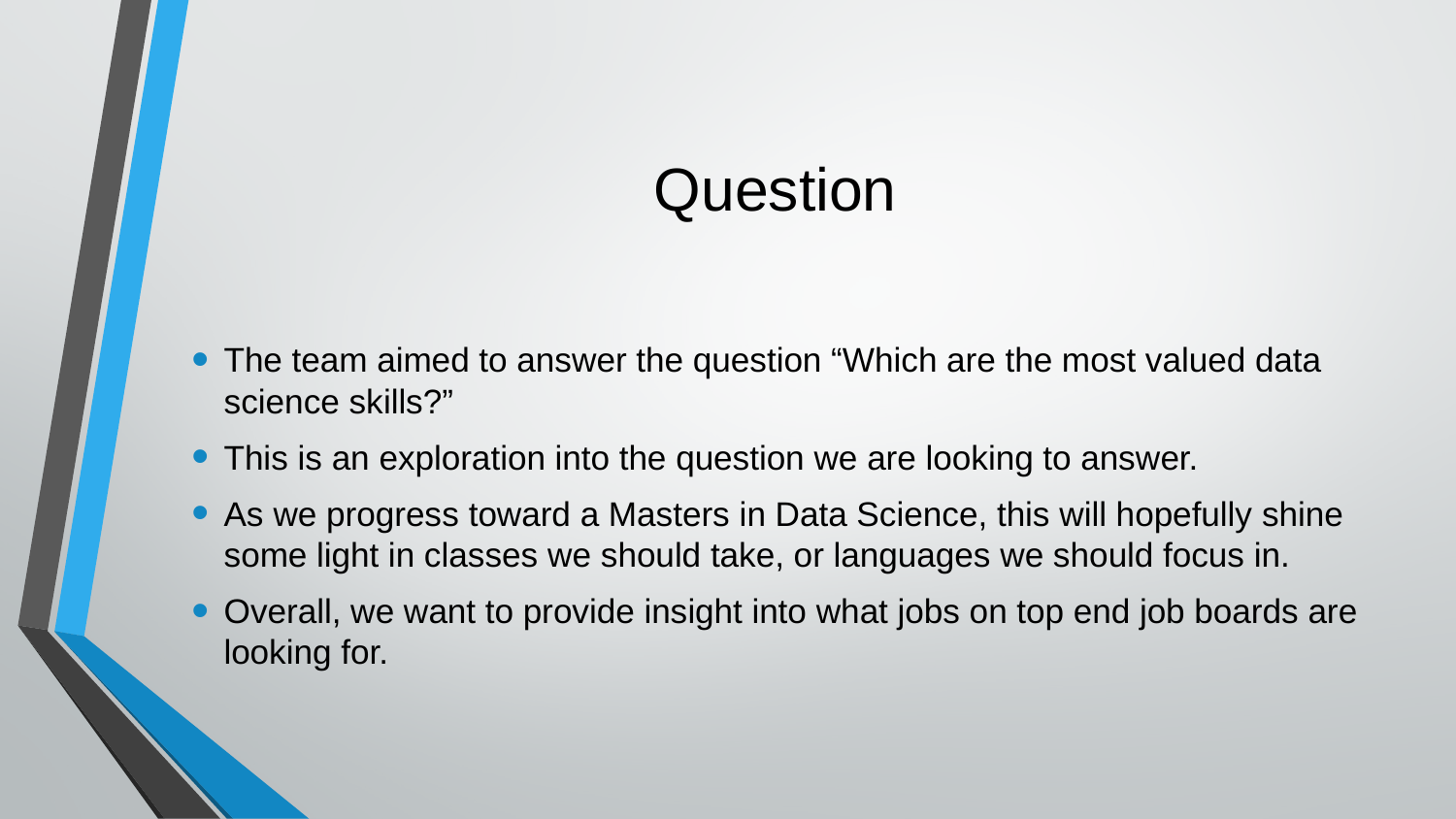

# Question
The team aimed to answer the question “Which are the most valued data science skills?”
This is an exploration into the question we are looking to answer.
As we progress toward a Masters in Data Science, this will hopefully shine some light in classes we should take, or languages we should focus in.
Overall, we want to provide insight into what jobs on top end job boards are looking for.